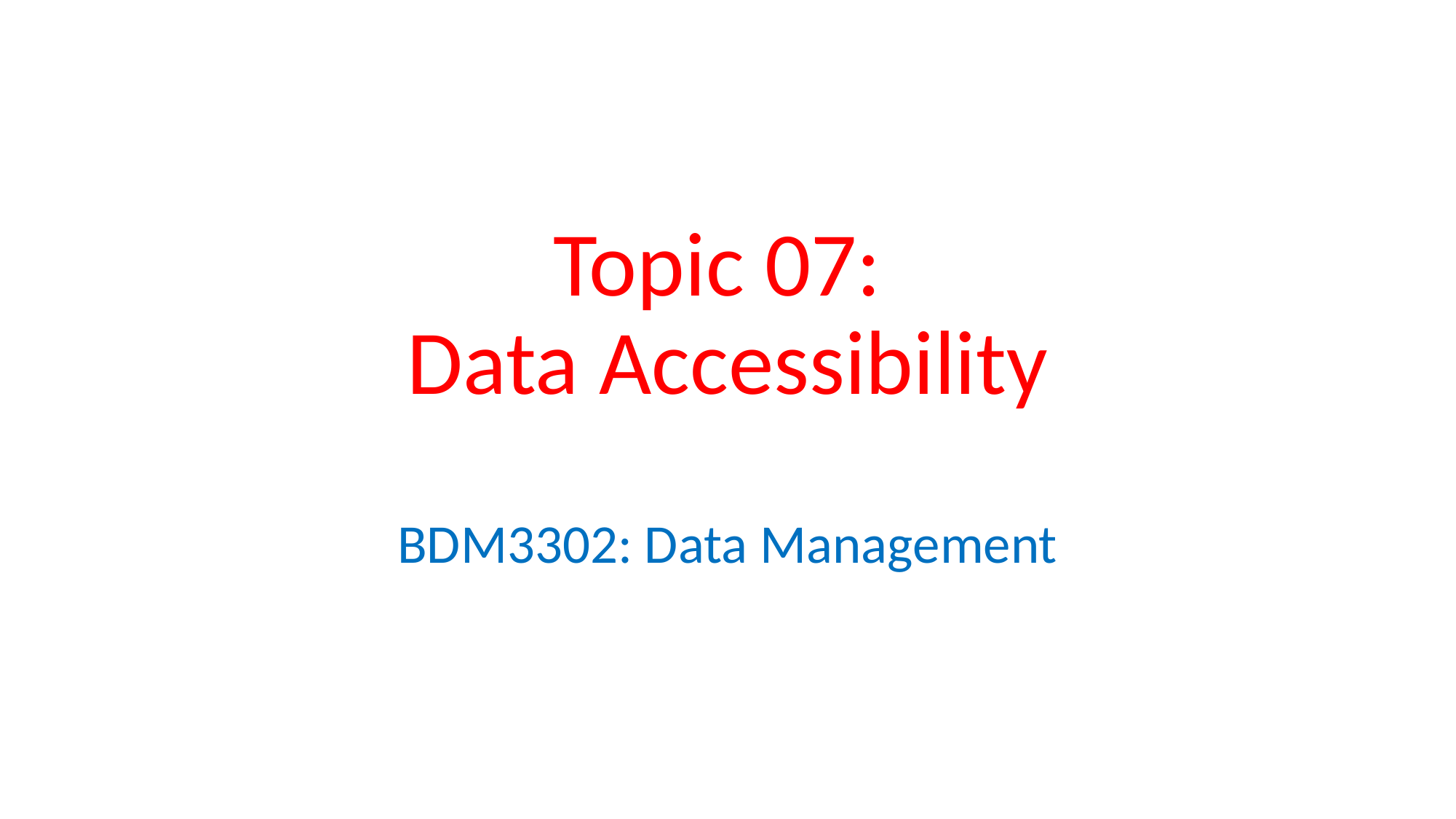

# Topic 07: Data Accessibility

BDM3302: Data Management